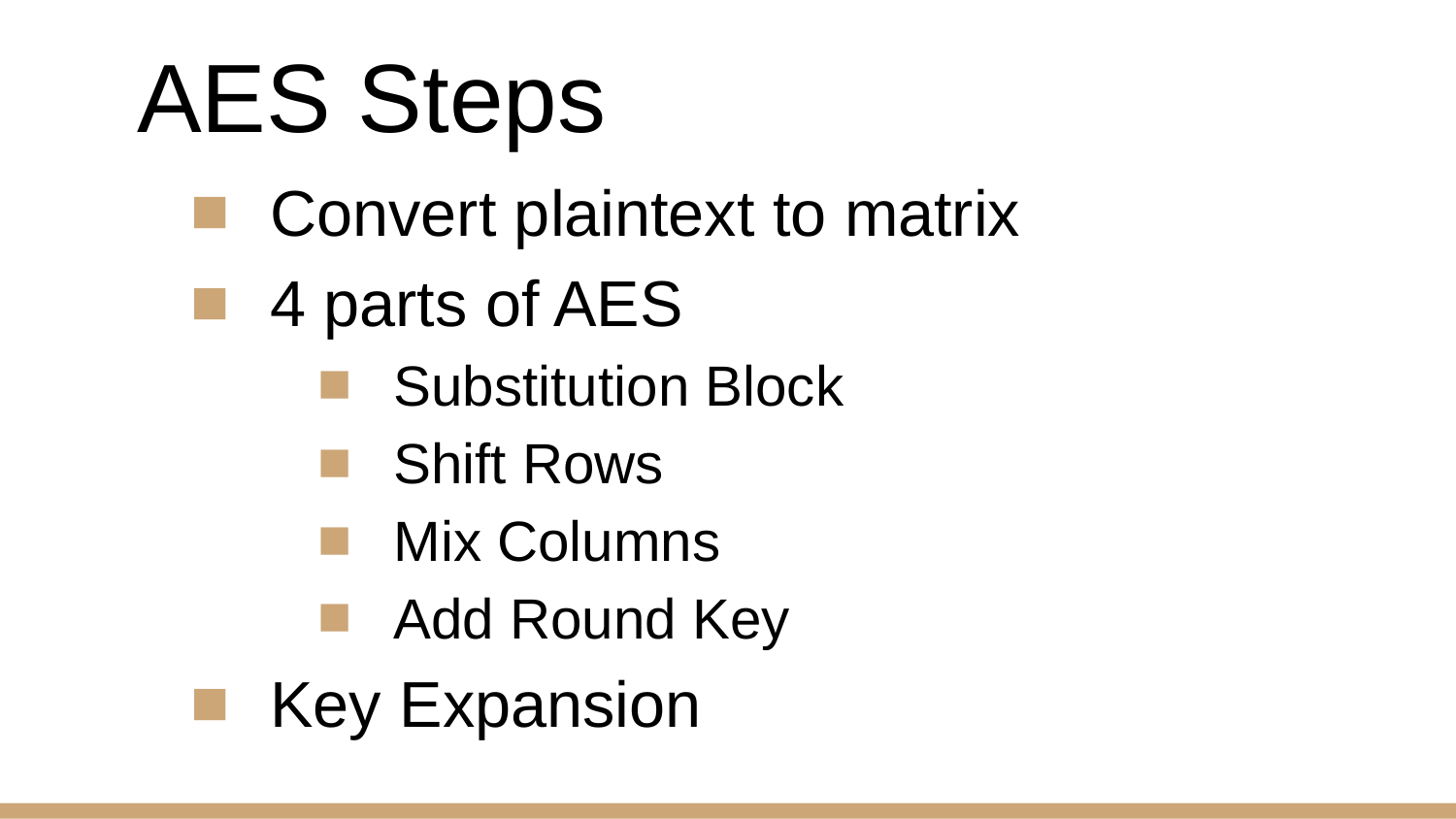

# AES Steps
Convert plaintext to matrix
4 parts of AES
Substitution Block
Shift Rows
Mix Columns
Add Round Key
Key Expansion